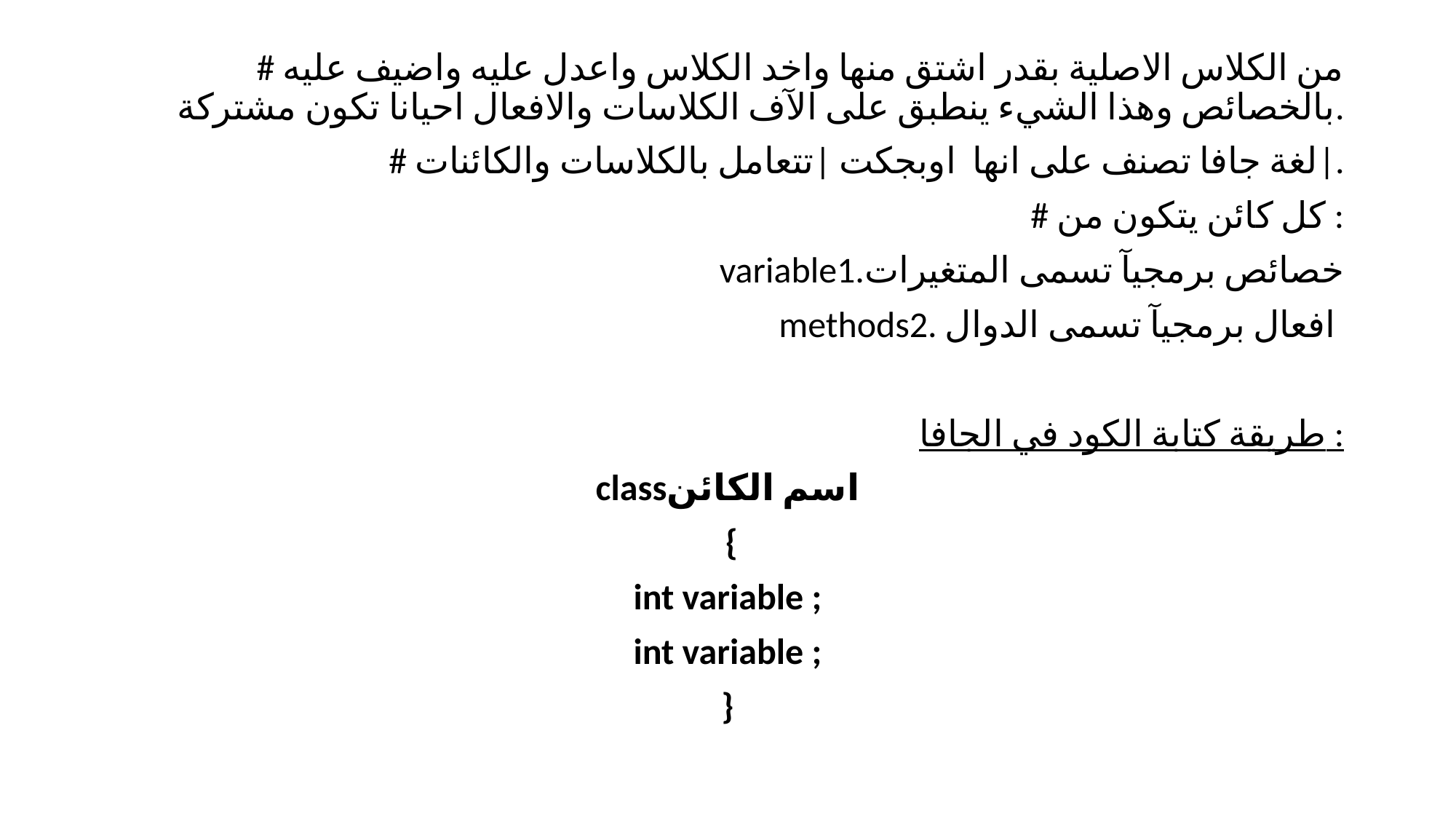

# من الكلاس الاصلية بقدر اشتق منها واخد الكلاس واعدل عليه واضيف عليه بالخصائص وهذا الشيء ينطبق على الآف الكلاسات والافعال احيانا تكون مشتركة.
# لغة جافا تصنف على انها  اوبجكت |تتعامل بالكلاسات والكائنات|.
# كل كائن يتكون من :
 variable1.خصائص برمجيآ تسمى المتغيرات
 methods2. افعال برمجيآ تسمى الدوال

طريقة كتابة الكود في الجافا :
classاسم الكائن
 {
int variable ;
int variable ;
}